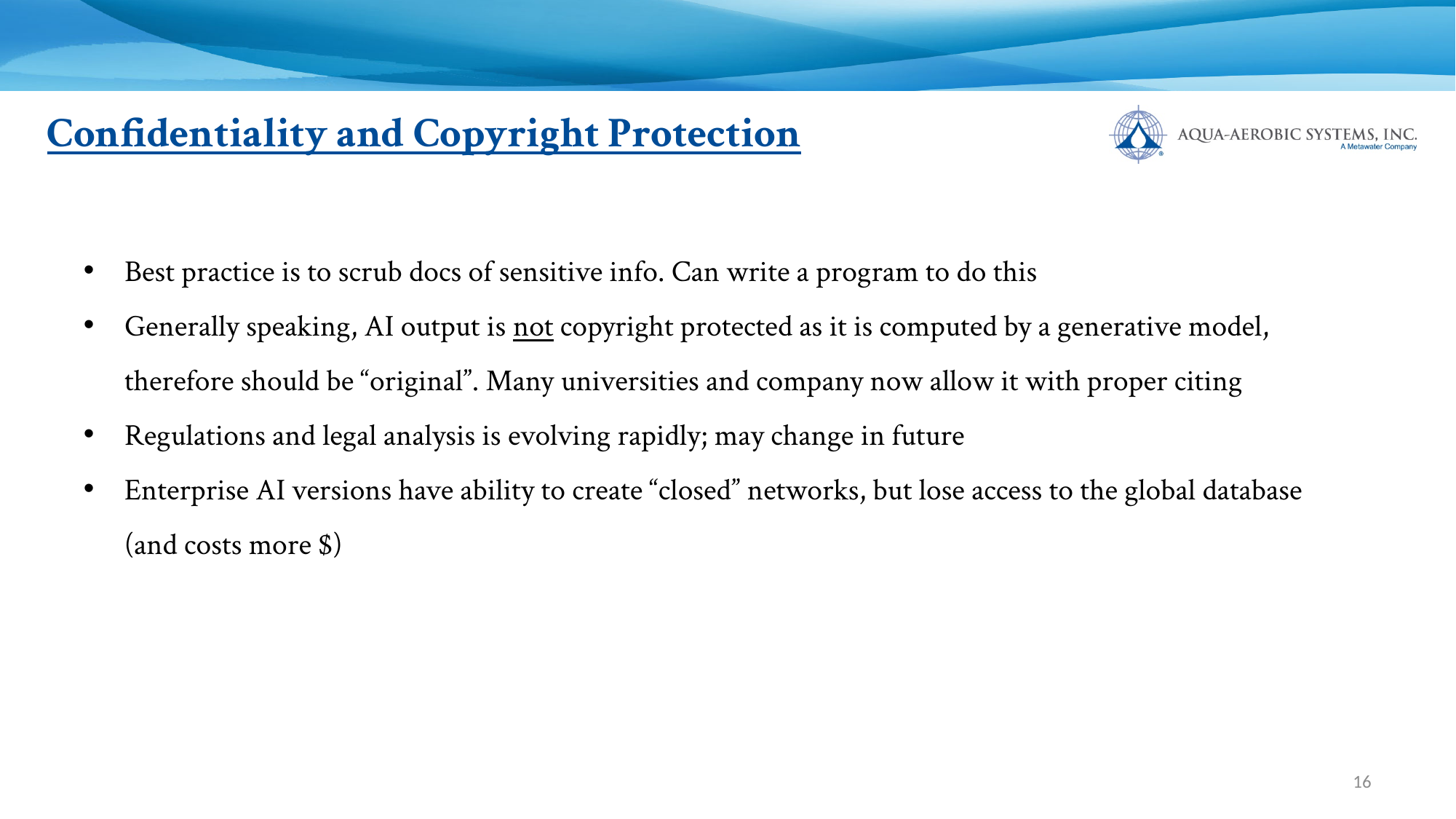

Confidentiality and Copyright Protection
Best practice is to scrub docs of sensitive info. Can write a program to do this
Generally speaking, AI output is not copyright protected as it is computed by a generative model, therefore should be “original”. Many universities and company now allow it with proper citing
Regulations and legal analysis is evolving rapidly; may change in future
Enterprise AI versions have ability to create “closed” networks, but lose access to the global database (and costs more $)

16